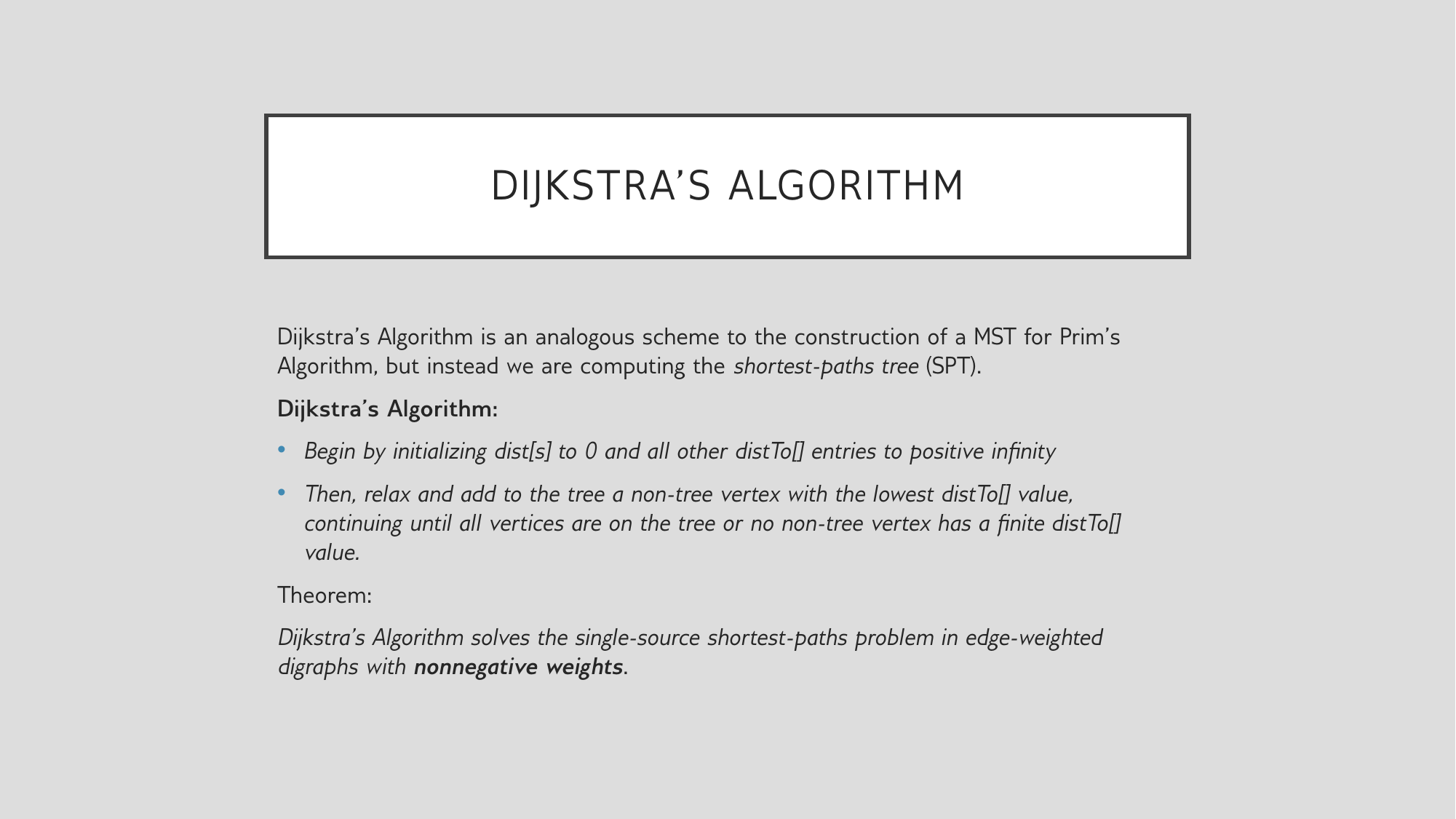

# Dijkstra’s Algorithm
Dijkstra’s Algorithm is an analogous scheme to the construction of a MST for Prim’s Algorithm, but instead we are computing the shortest-paths tree (SPT).
Dijkstra’s Algorithm:
Begin by initializing dist[s] to 0 and all other distTo[] entries to positive infinity
Then, relax and add to the tree a non-tree vertex with the lowest distTo[] value, continuing until all vertices are on the tree or no non-tree vertex has a finite distTo[] value.
Theorem:
Dijkstra’s Algorithm solves the single-source shortest-paths problem in edge-weighted digraphs with nonnegative weights.